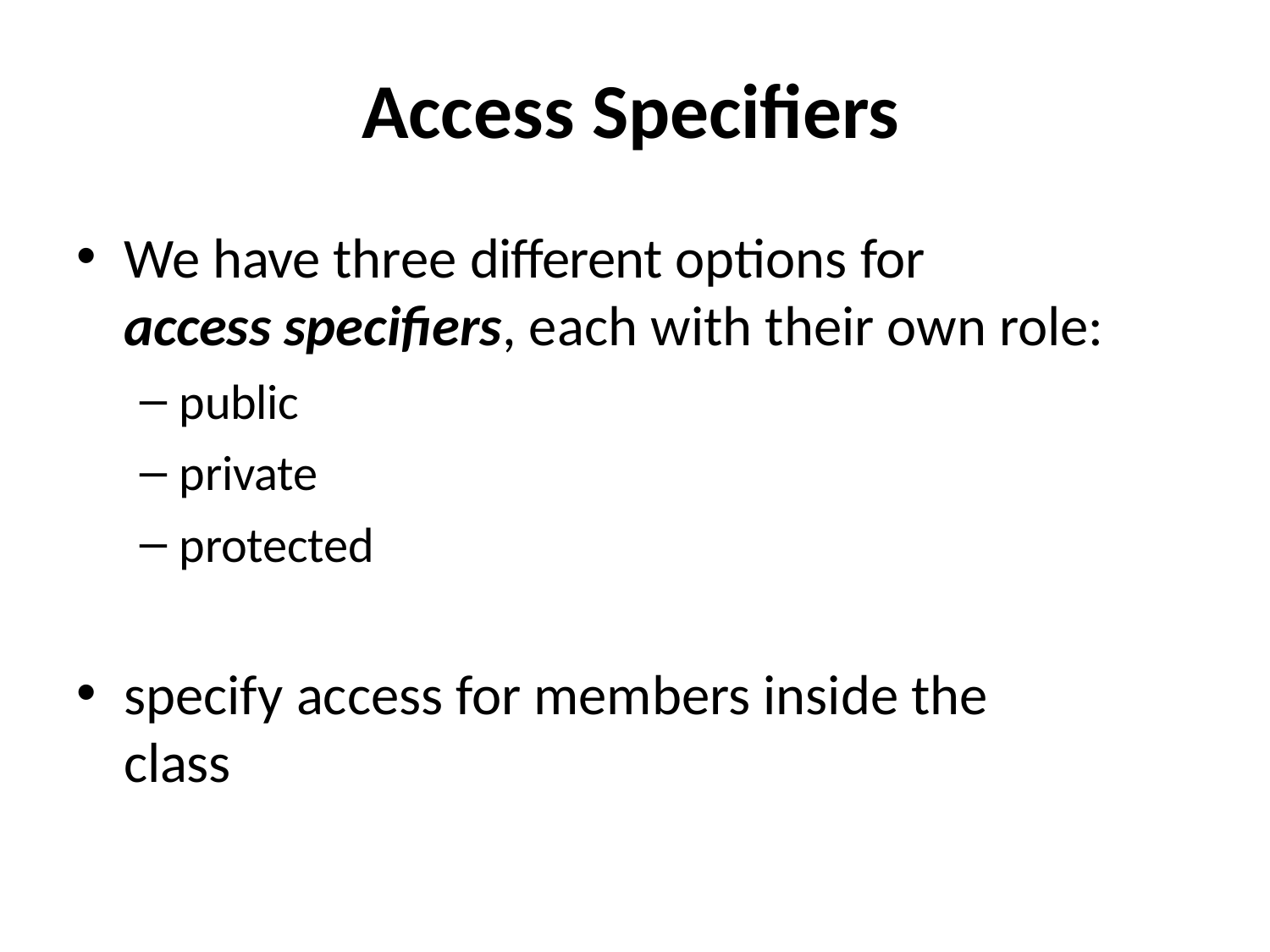

# Access Specifiers
We have three different options for
access specifiers, each with their own role:
public
private
protected

specify access for members inside the class